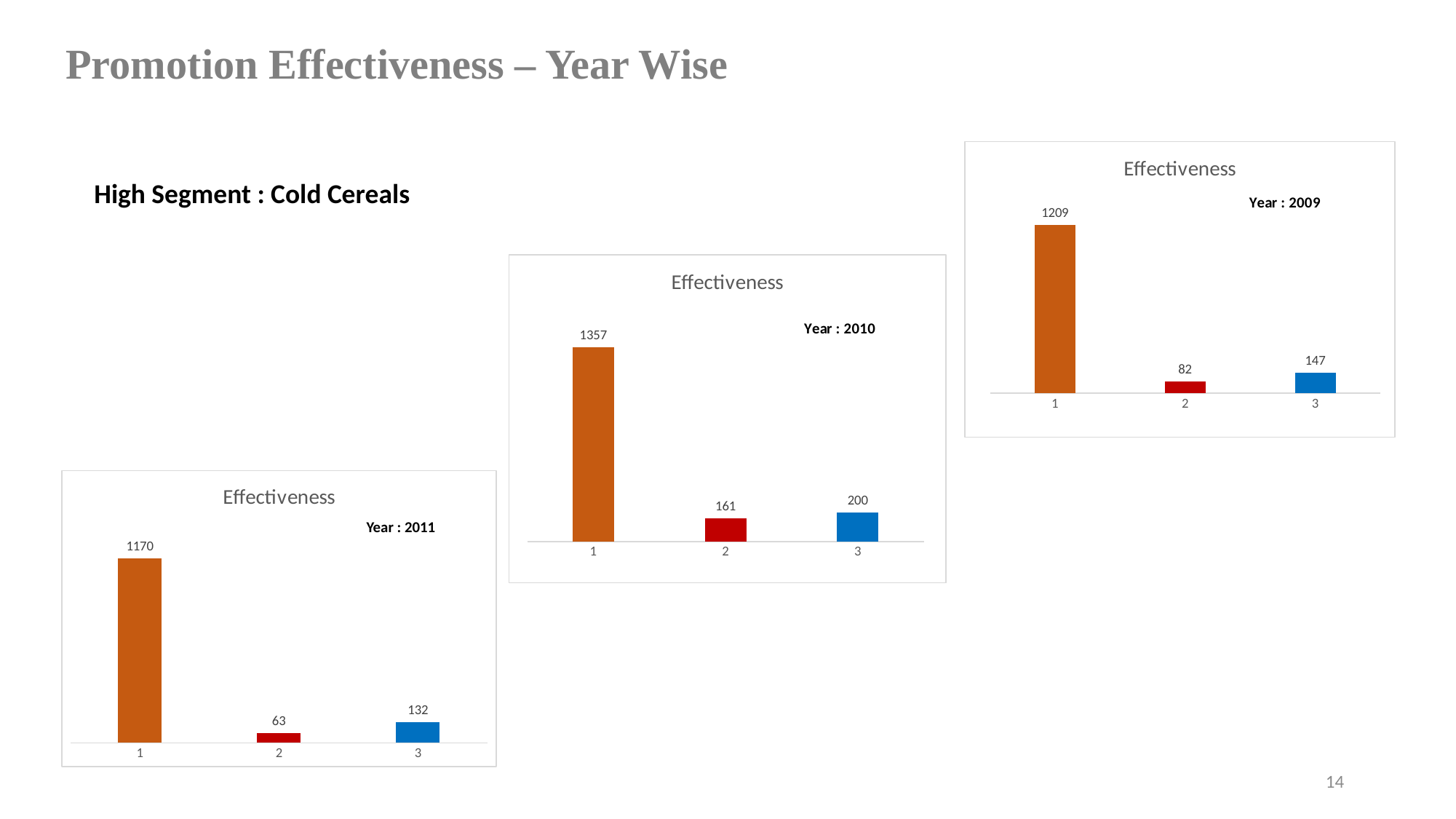

# Promotion Effectiveness – Year Wise

### Chart: Effectiveness

| Category |  |
|---|---|
High Segment : Cold Cereals

### Chart: Effectiveness

| Category |  |
|---|---|
Year : 2011

### Chart: Effectiveness

| Category |  |
|---|---|
Year : 2011
14